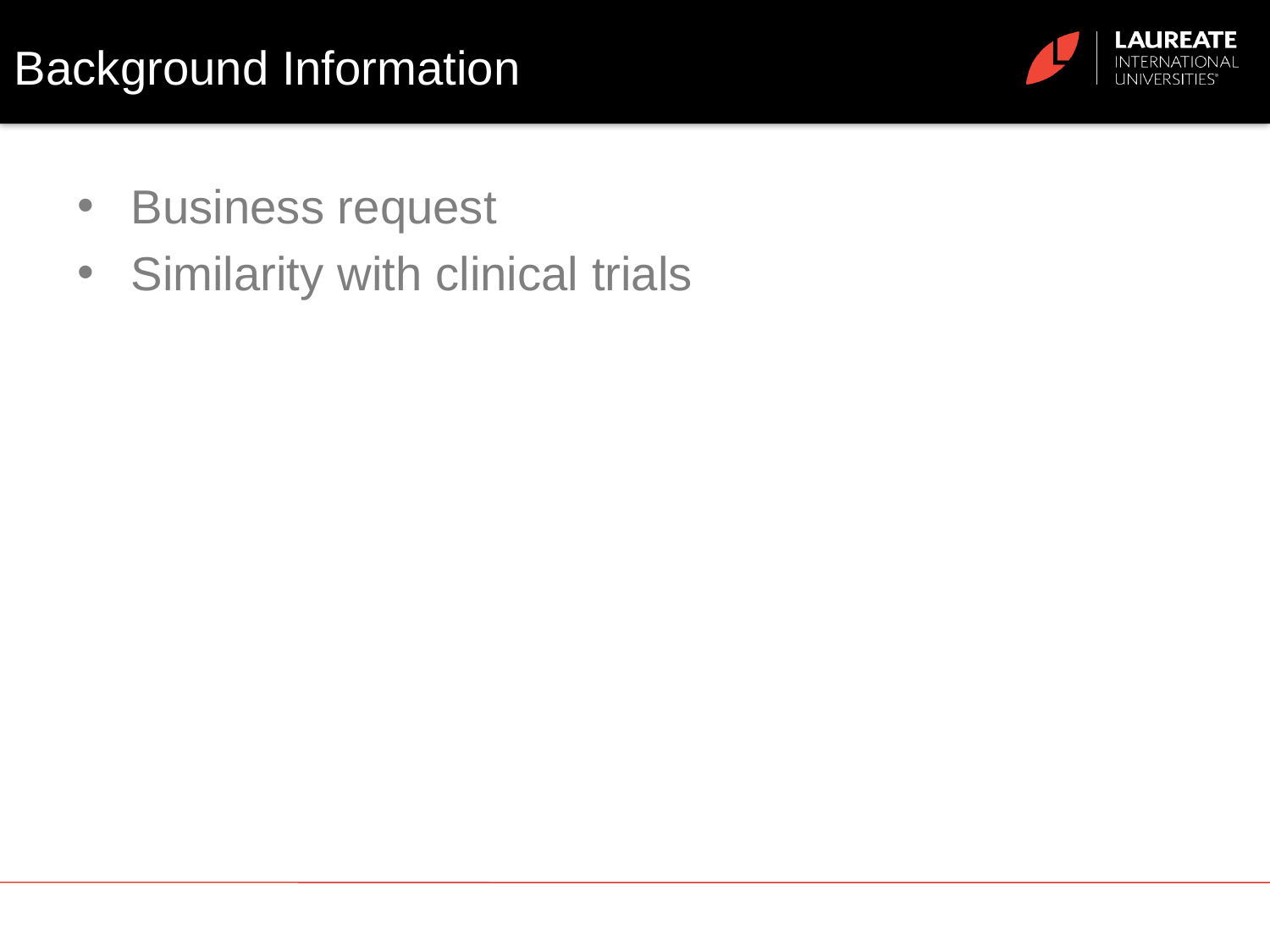

# Background Information
Business request
Similarity with clinical trials